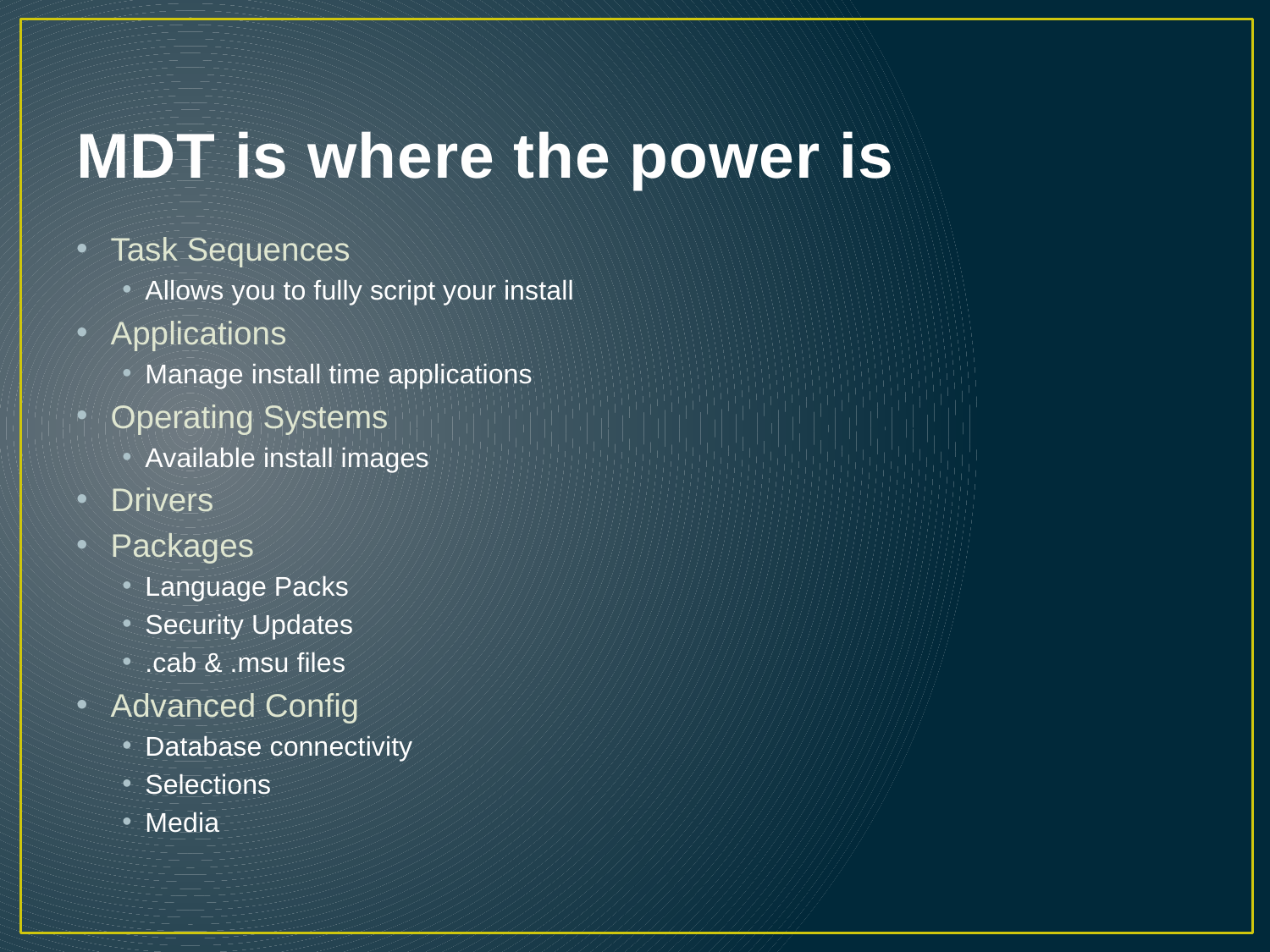

# MDT is where the power is
Task Sequences
Allows you to fully script your install
Applications
Manage install time applications
Operating Systems
Available install images
Drivers
Packages
Language Packs
Security Updates
.cab & .msu files
Advanced Config
Database connectivity
Selections
Media